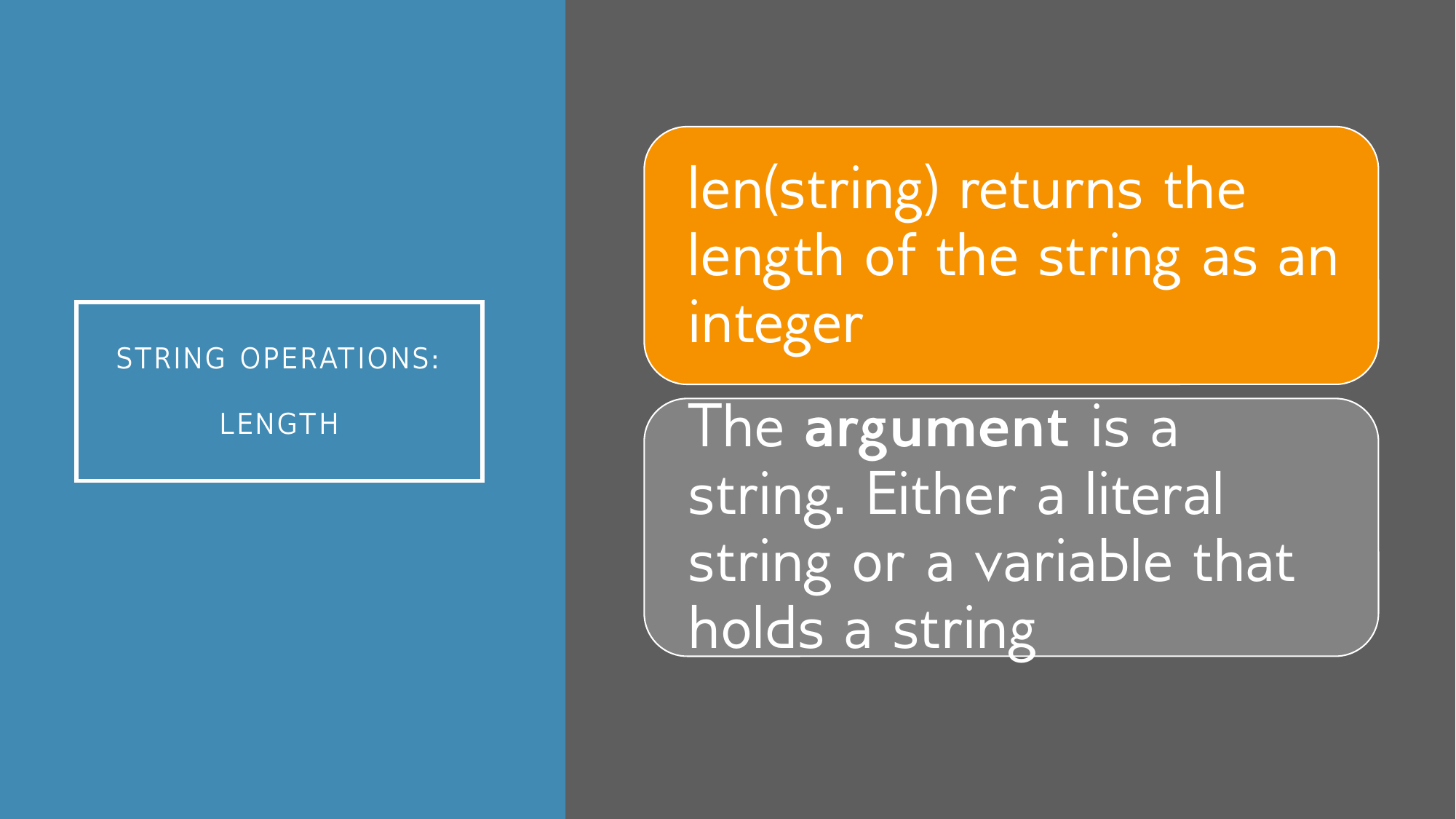

len(string) returns the length of the string as an integer
The argument is a string. Either a literal string or a variable that holds a string
# String Operations: Length